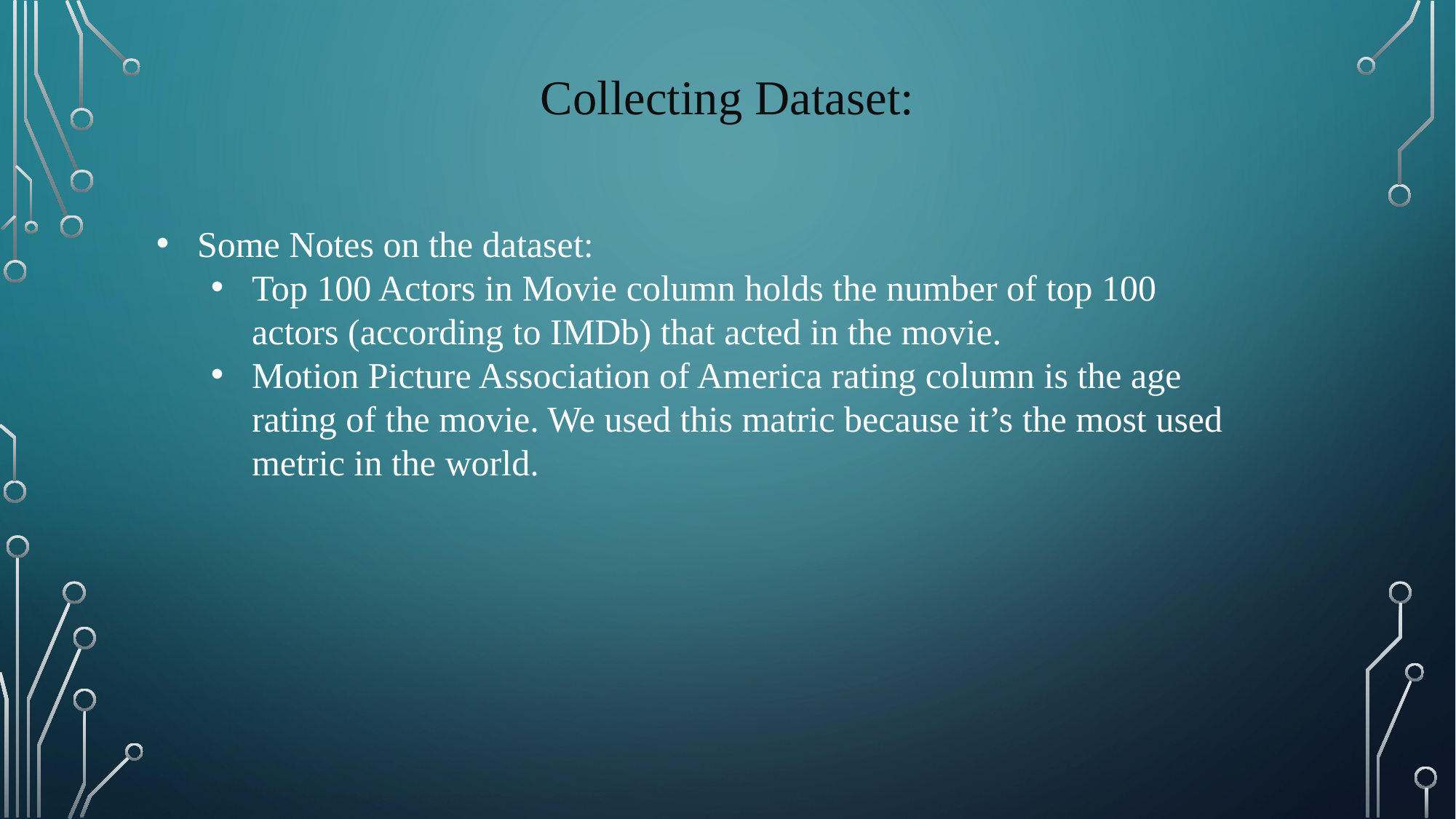

Collecting Dataset:
Some Notes on the dataset:
Top 100 Actors in Movie column holds the number of top 100 actors (according to IMDb) that acted in the movie.
Motion Picture Association of America rating column is the age rating of the movie. We used this matric because it’s the most used metric in the world.